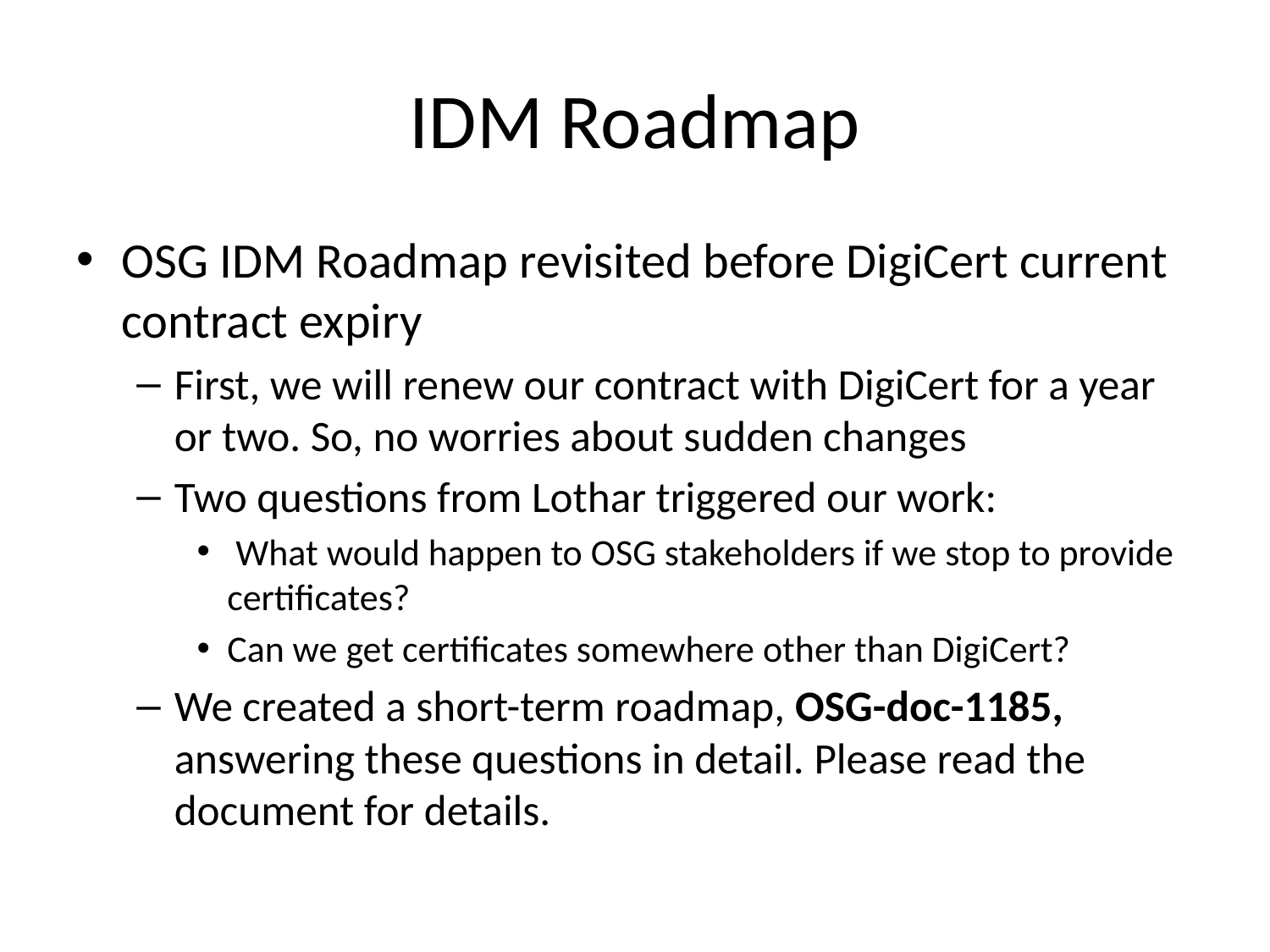

# IDM Roadmap
OSG IDM Roadmap revisited before DigiCert current contract expiry
First, we will renew our contract with DigiCert for a year or two. So, no worries about sudden changes
Two questions from Lothar triggered our work:
 What would happen to OSG stakeholders if we stop to provide certificates?
Can we get certificates somewhere other than DigiCert?
We created a short-term roadmap, OSG-doc-1185, answering these questions in detail. Please read the document for details.